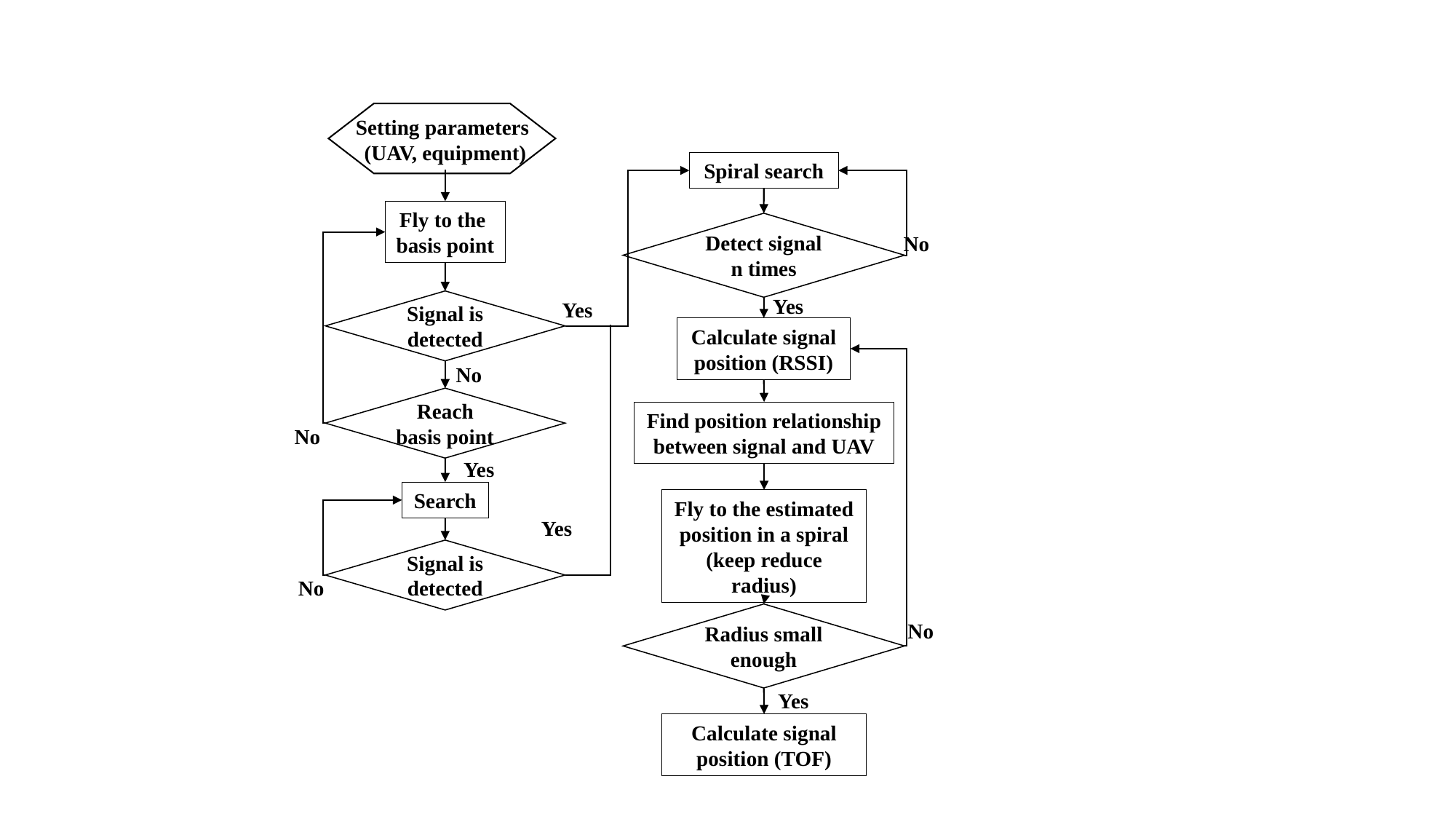

Setting parameters
(UAV, equipment)
Spiral search
Fly to the
basis point
Detect signal n times
No
Yes
Signal is detected
Yes
Calculate signal position (RSSI)
No
Reach basis point
Find position relationship between signal and UAV
No
Yes
Search
Fly to the estimated position in a spiral (keep reduce radius)
Yes
Signal is detected
No
Radius small enough
No
Yes
Calculate signal position (TOF)